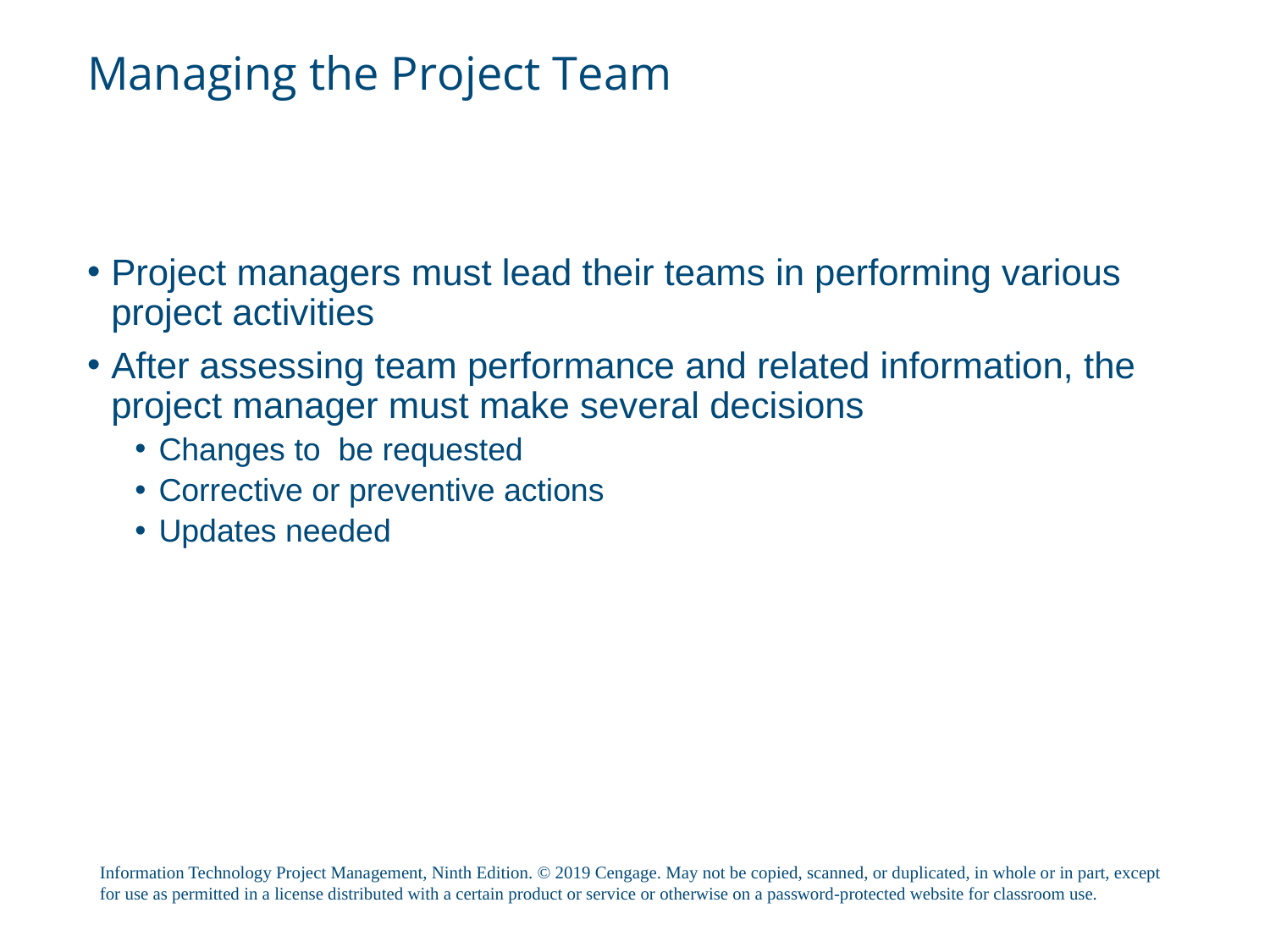

# Managing the Project Team
Project managers must lead their teams in performing various project activities
After assessing team performance and related information, the project manager must make several decisions
Changes to  be requested
Corrective or preventive actions
Updates needed
Information Technology Project Management, Ninth Edition. © 2019 Cengage. May not be copied, scanned, or duplicated, in whole or in part, except for use as permitted in a license distributed with a certain product or service or otherwise on a password-protected website for classroom use.